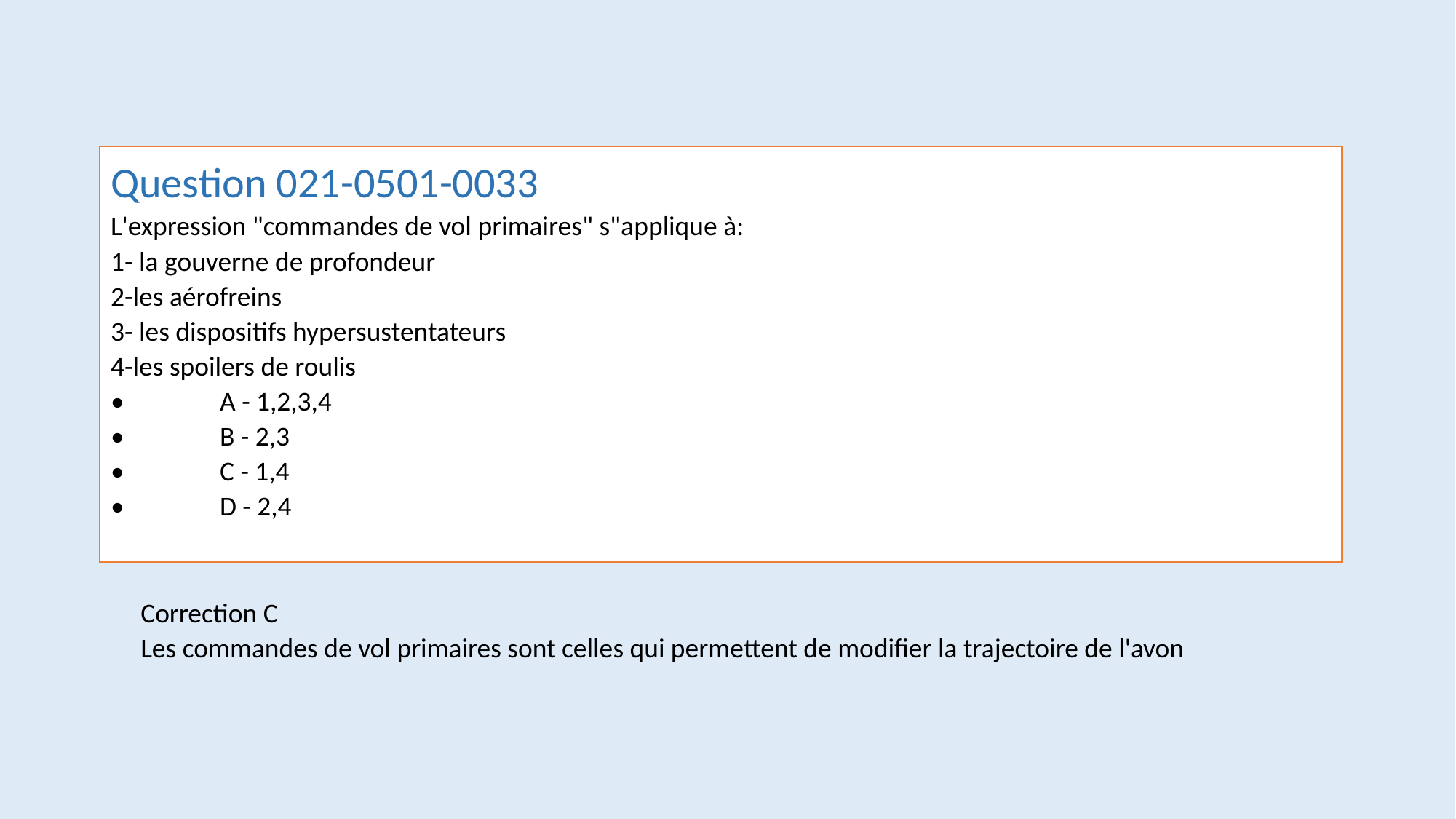

#
Question 021-0501-0033
L'expression "commandes de vol primaires" s"applique à:
1- la gouverne de profondeur
2-les aérofreins
3- les dispositifs hypersustentateurs
4-les spoilers de roulis
•	A - 1,2,3,4
•	B - 2,3
•	C - 1,4
•	D - 2,4

Correction C
Les commandes de vol primaires sont celles qui permettent de modifier la trajectoire de l'avon